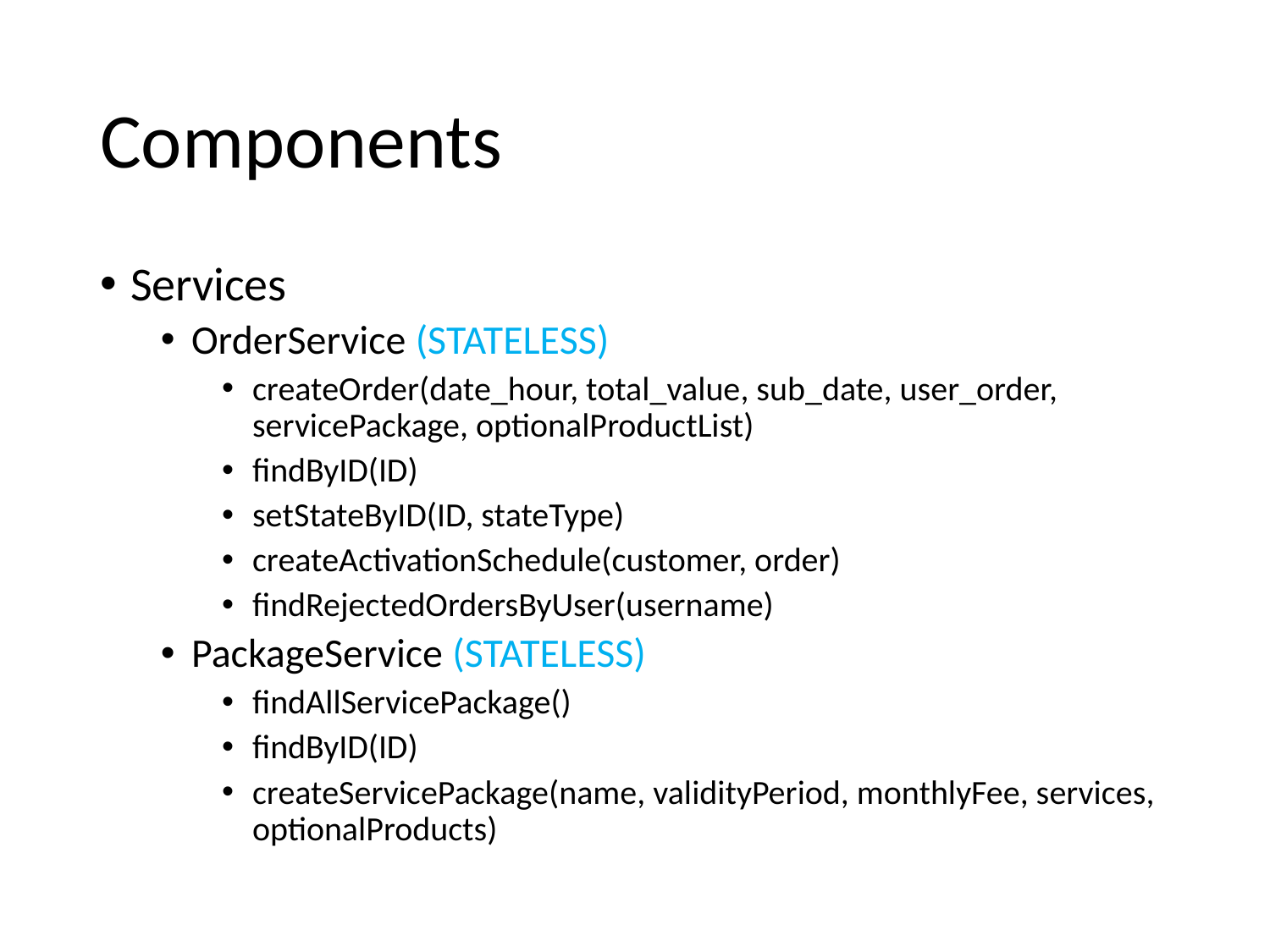

# Components
Services
OrderService (STATELESS)
createOrder(date_hour, total_value, sub_date, user_order,  servicePackage, optionalProductList)
findByID(ID)
setStateByID(ID, stateType)
createActivationSchedule(customer, order)
findRejectedOrdersByUser(username)
PackageService (STATELESS)
findAllServicePackage()
findByID(ID)
createServicePackage(name, validityPeriod, monthlyFee, services, optionalProducts)